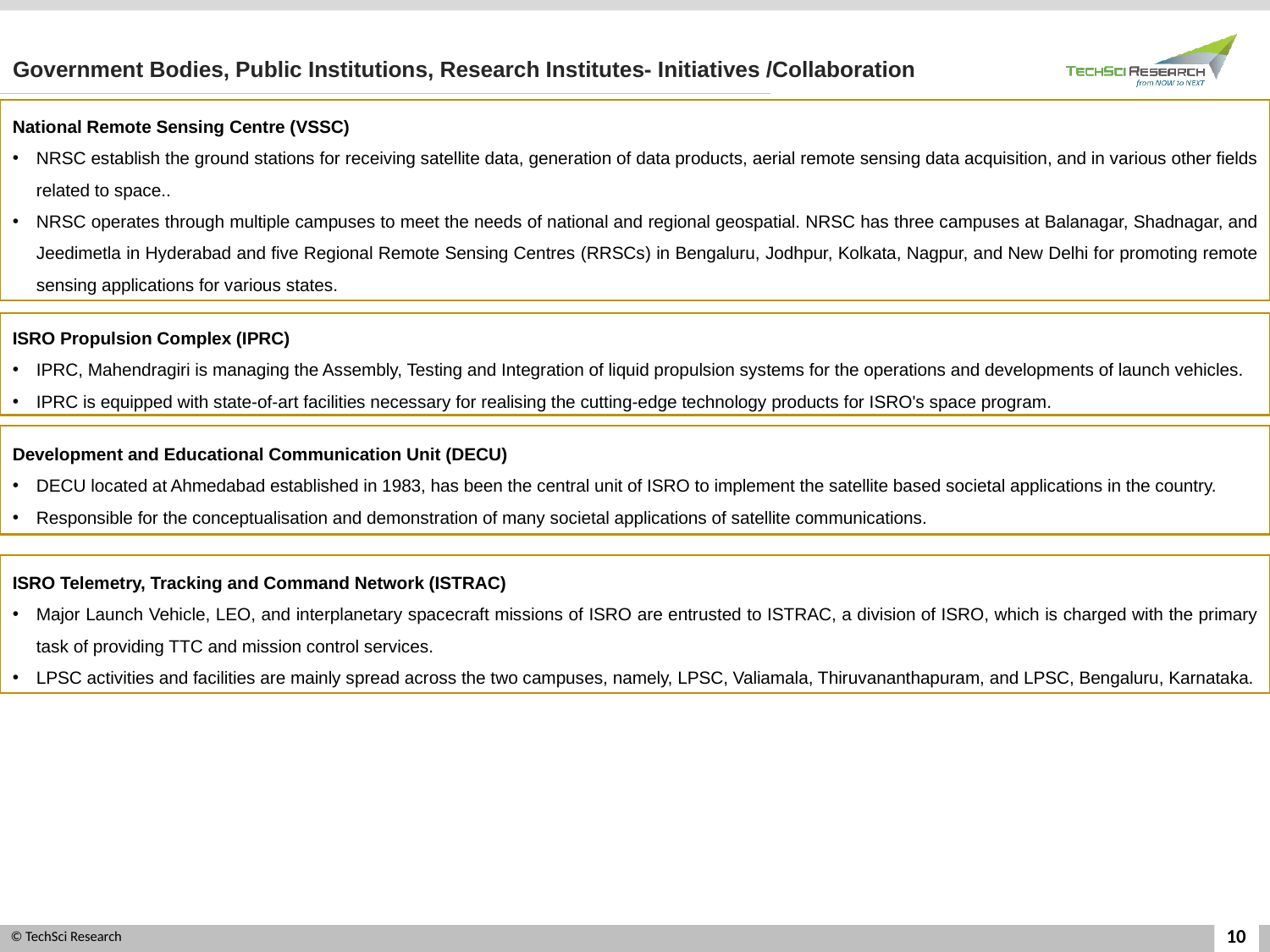

Government Bodies, Public Institutions, Research Institutes- Initiatives /Collaboration
National Remote Sensing Centre (VSSC)
NRSC establish the ground stations for receiving satellite data, generation of data products, aerial remote sensing data acquisition, and in various other fields related to space..
NRSC operates through multiple campuses to meet the needs of national and regional geospatial. NRSC has three campuses at Balanagar, Shadnagar, and Jeedimetla in Hyderabad and five Regional Remote Sensing Centres (RRSCs) in Bengaluru, Jodhpur, Kolkata, Nagpur, and New Delhi for promoting remote sensing applications for various states.
ISRO Propulsion Complex (IPRC)
IPRC, Mahendragiri is managing the Assembly, Testing and Integration of liquid propulsion systems for the operations and developments of launch vehicles.
IPRC is equipped with state-of-art facilities necessary for realising the cutting-edge technology products for ISRO's space program.
Development and Educational Communication Unit (DECU)
DECU located at Ahmedabad established in 1983, has been the central unit of ISRO to implement the satellite based societal applications in the country.
Responsible for the conceptualisation and demonstration of many societal applications of satellite communications.
ISRO Telemetry, Tracking and Command Network (ISTRAC)
Major Launch Vehicle, LEO, and interplanetary spacecraft missions of ISRO are entrusted to ISTRAC, a division of ISRO, which is charged with the primary task of providing TTC and mission control services.
LPSC activities and facilities are mainly spread across the two campuses, namely, LPSC, Valiamala, Thiruvananthapuram, and LPSC, Bengaluru, Karnataka.